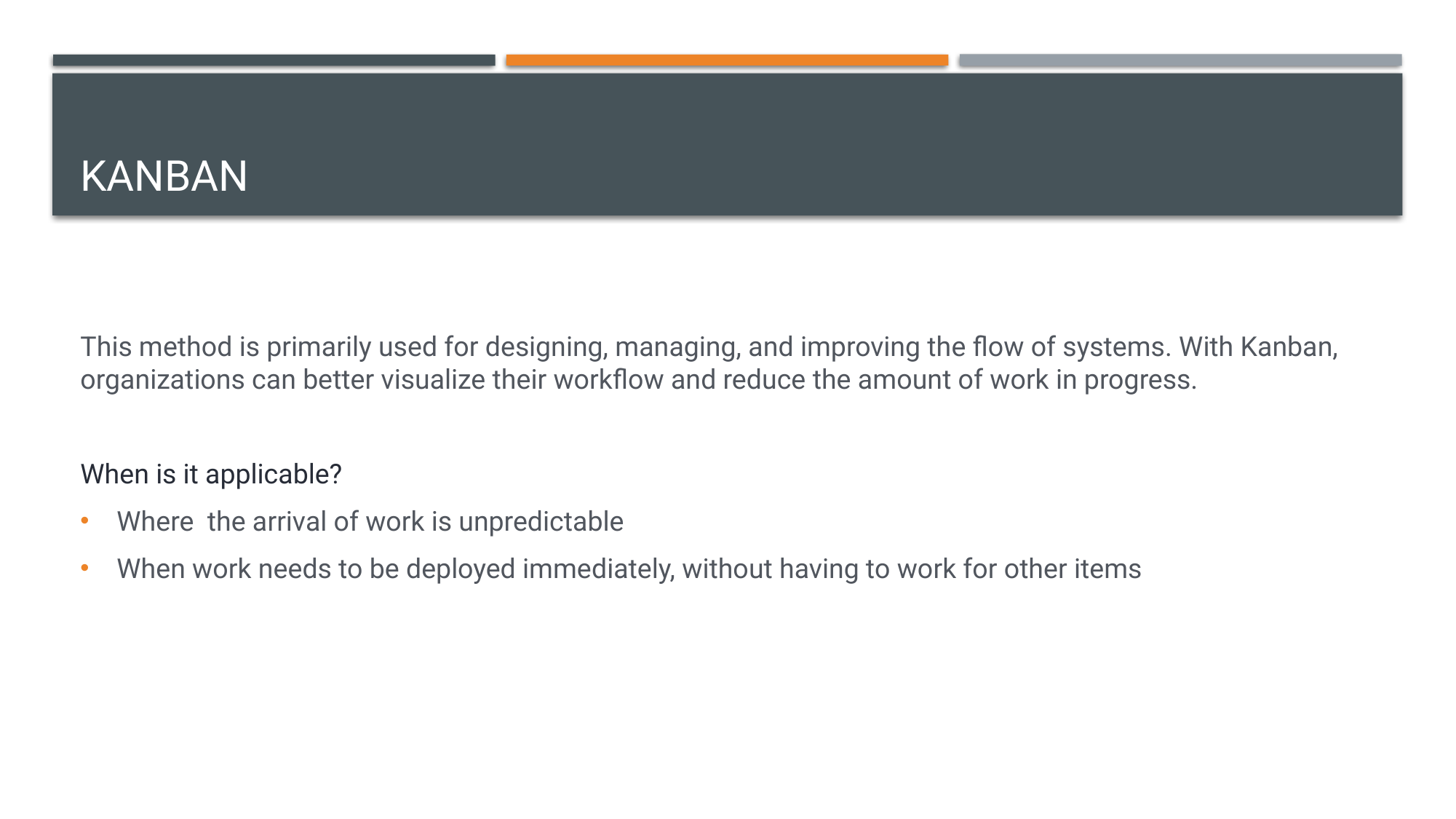

# Kanban
This method is primarily used for designing, managing, and improving the flow of systems. With Kanban, organizations can better visualize their workflow and reduce the amount of work in progress.

When is it applicable?
Where  the arrival of work is unpredictable
When work needs to be deployed immediately, without having to work for other items